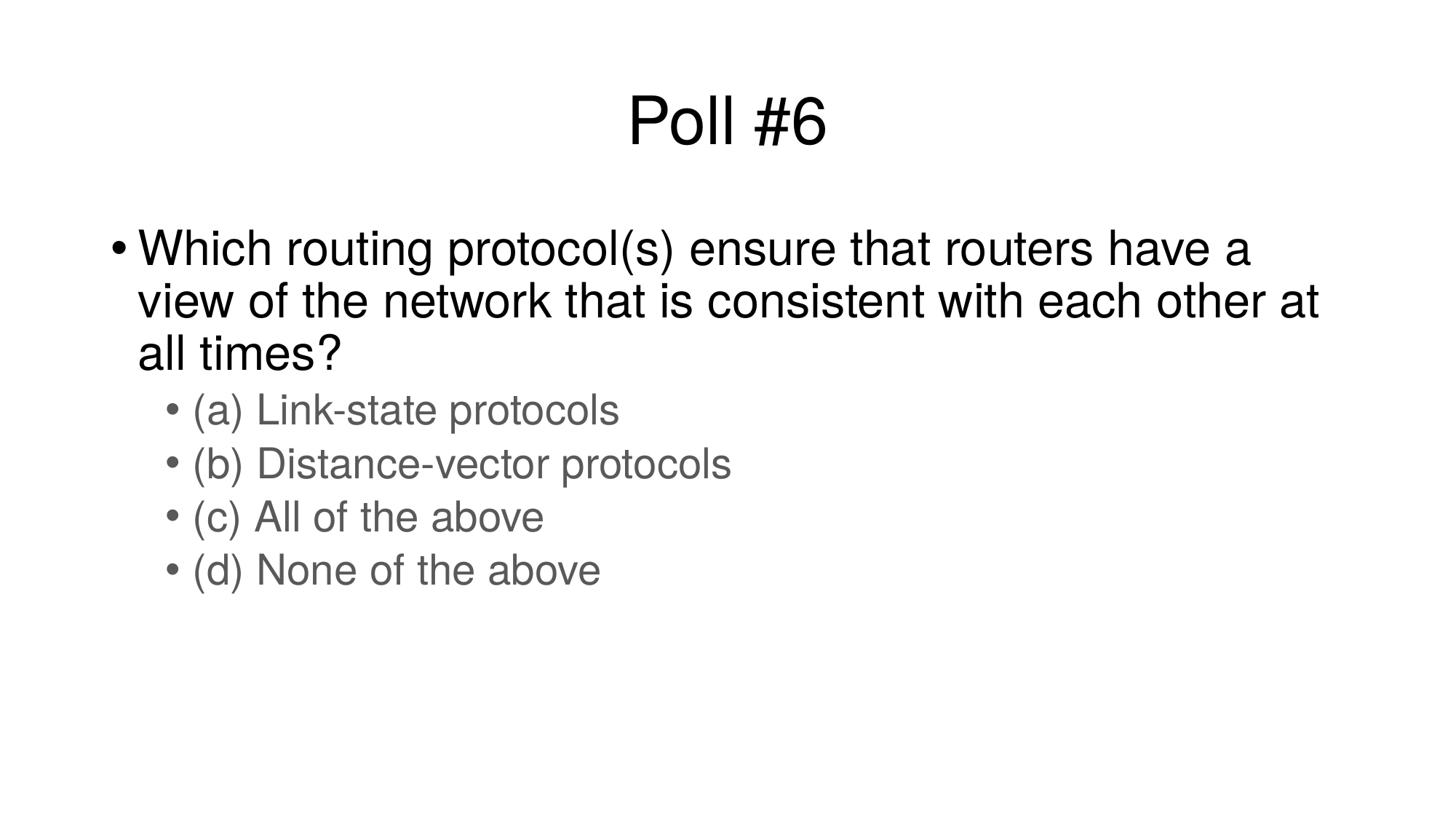

# Poll #6
Which routing protocol(s) ensure that routers have a view of the network that is consistent with each other at all times?
(a) Link-state protocols
(b) Distance-vector protocols
(c) All of the above
(d) None of the above